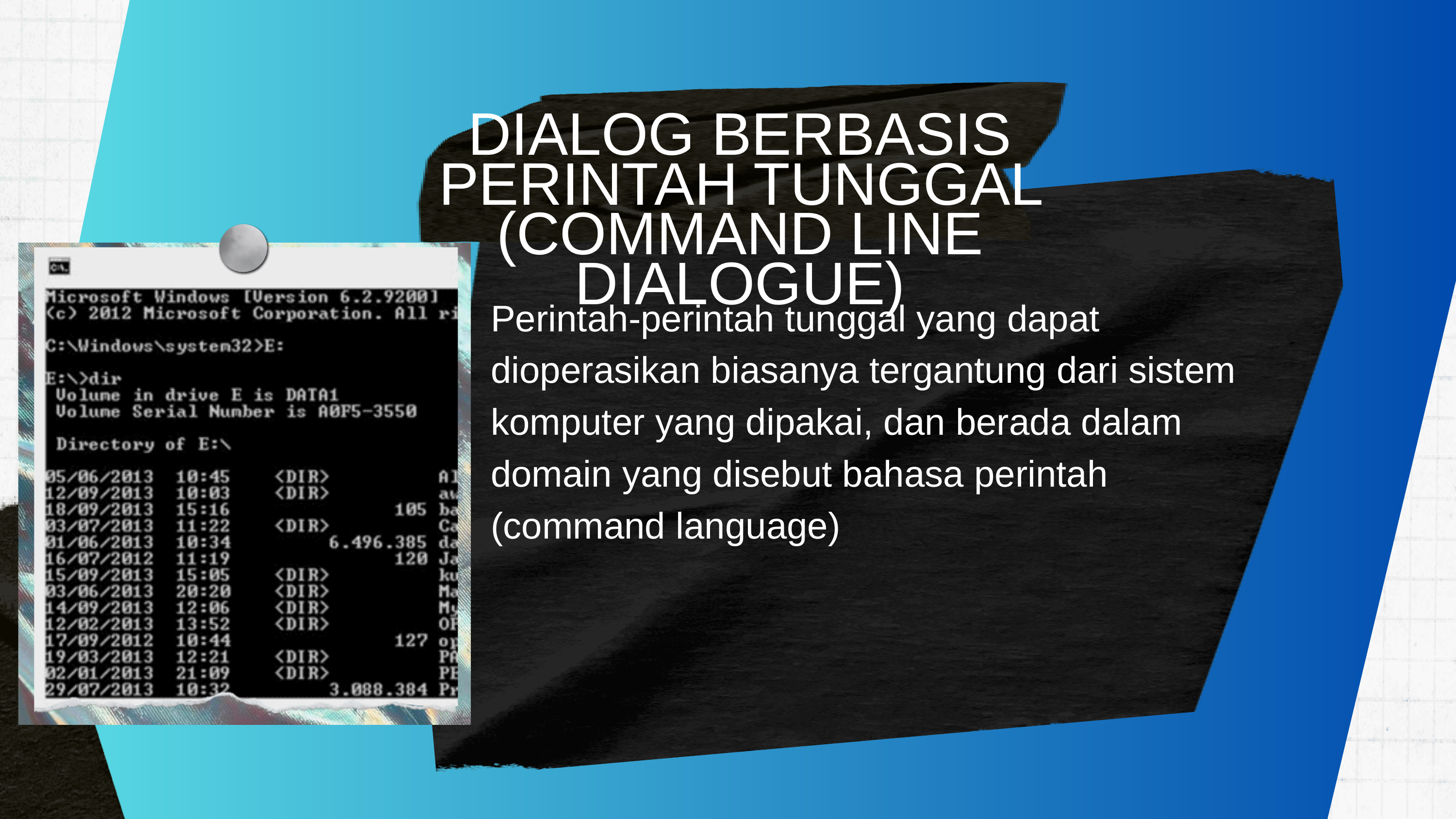

DIALOG BERBASIS PERINTAH TUNGGAL (COMMAND LINE DIALOGUE)

Perintah-perintah tunggal yang dapat dioperasikan biasanya tergantung dari sistem komputer yang dipakai, dan berada dalam domain yang disebut bahasa perintah (command language)